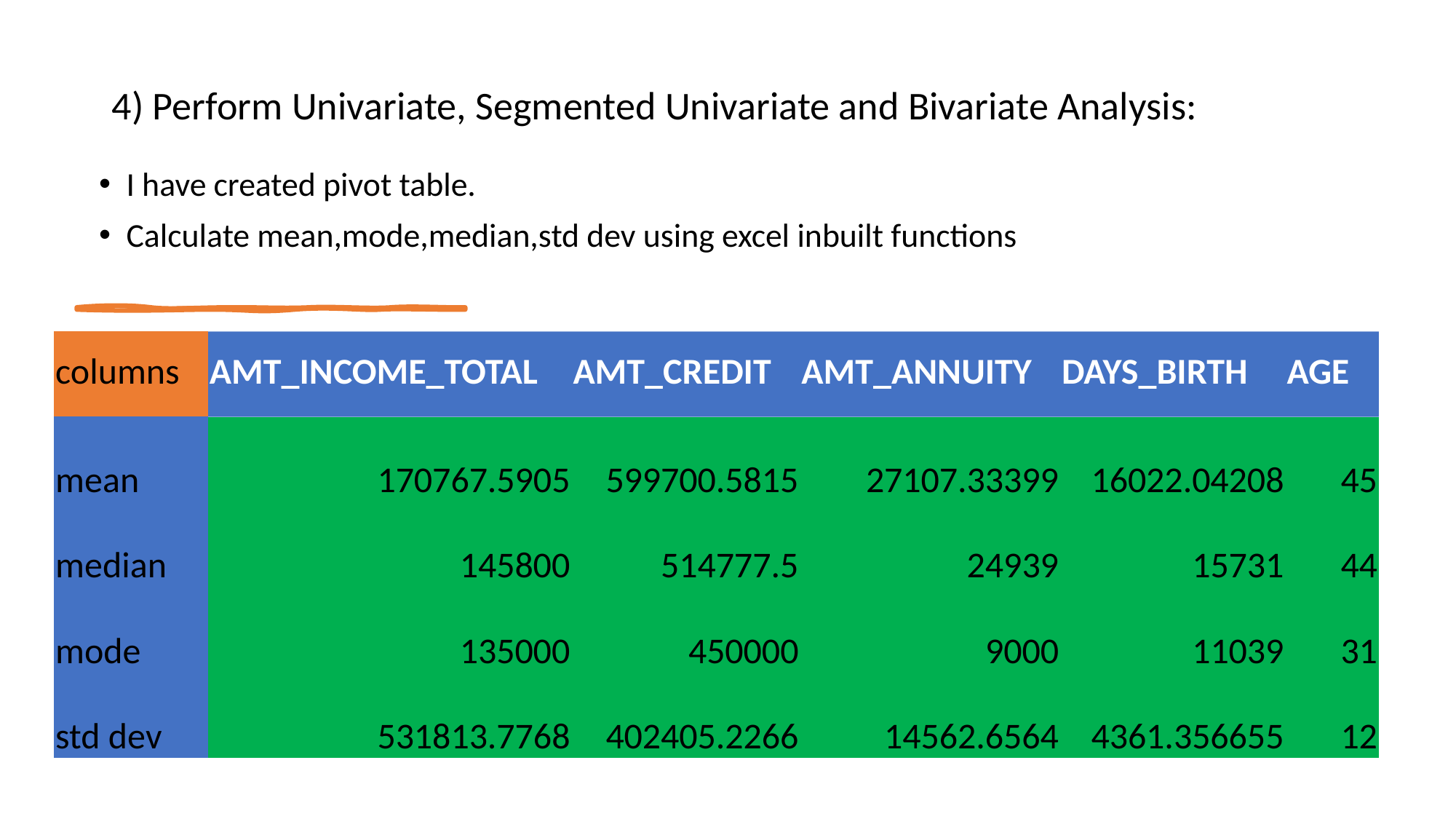

# 4) Perform Univariate, Segmented Univariate and Bivariate Analysis:
I have created pivot table.
Calculate mean,mode,median,std dev using excel inbuilt functions

| columns | AMT\_INCOME\_TOTAL | AMT\_CREDIT | AMT\_ANNUITY | DAYS\_BIRTH | AGE |
| --- | --- | --- | --- | --- | --- |
| mean | 170767.5905 | 599700.5815 | 27107.33399 | 16022.04208 | 45 |
| median | 145800 | 514777.5 | 24939 | 15731 | 44 |
| mode | 135000 | 450000 | 9000 | 11039 | 31 |
| std dev | 531813.7768 | 402405.2266 | 14562.6564 | 4361.356655 | 12 |